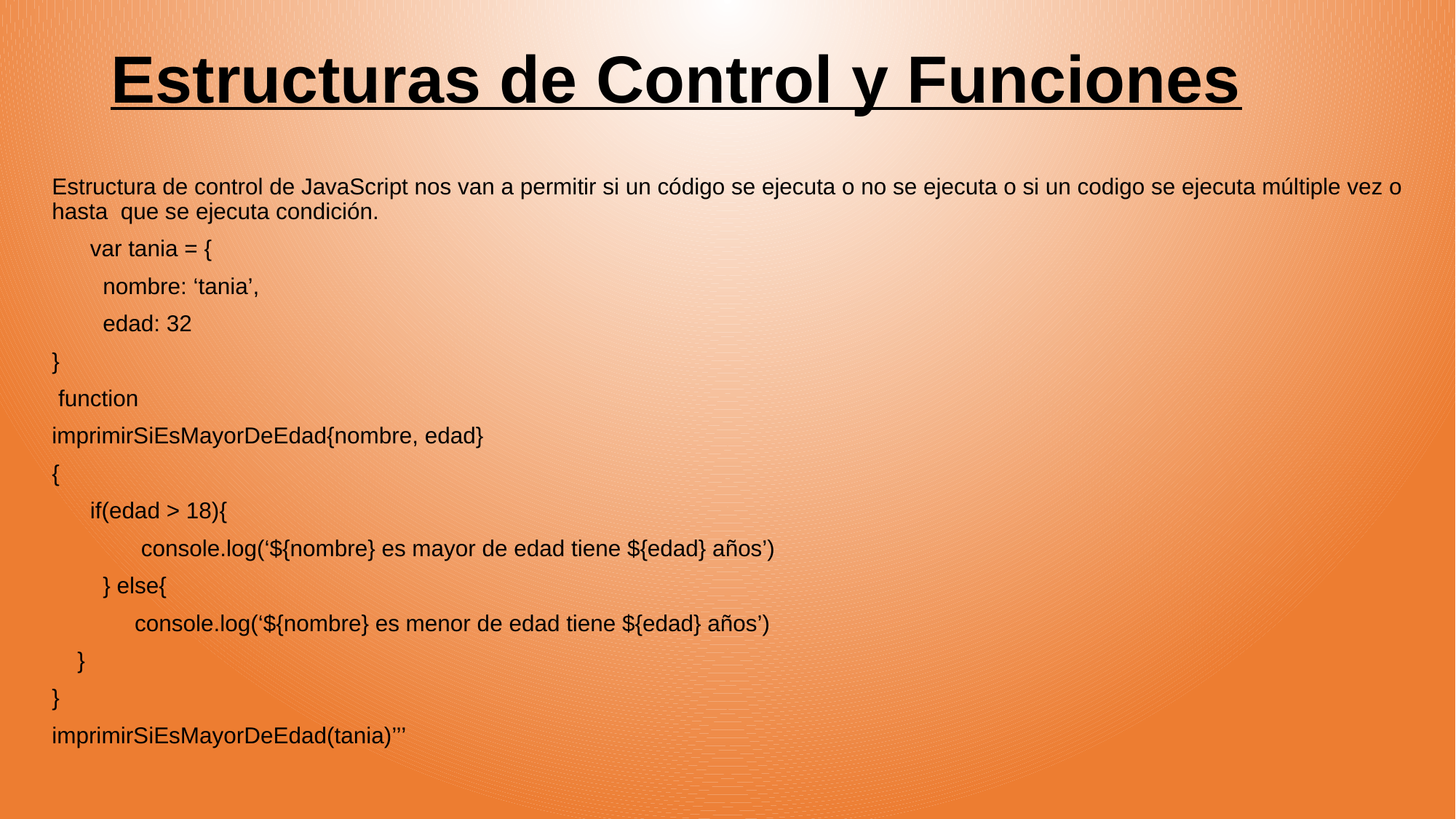

# Estructuras de Control y Funciones
Estructura de control de JavaScript nos van a permitir si un código se ejecuta o no se ejecuta o si un codigo se ejecuta múltiple vez o hasta  que se ejecuta condición.
      var tania = {
        nombre: ‘tania’,
        edad: 32
}
 function
imprimirSiEsMayorDeEdad{nombre, edad}
{
      if(edad > 18){
              console.log(‘${nombre} es mayor de edad tiene ${edad} años’)
        } else{
             console.log(‘${nombre} es menor de edad tiene ${edad} años’)
    }
}
imprimirSiEsMayorDeEdad(tania)’’’